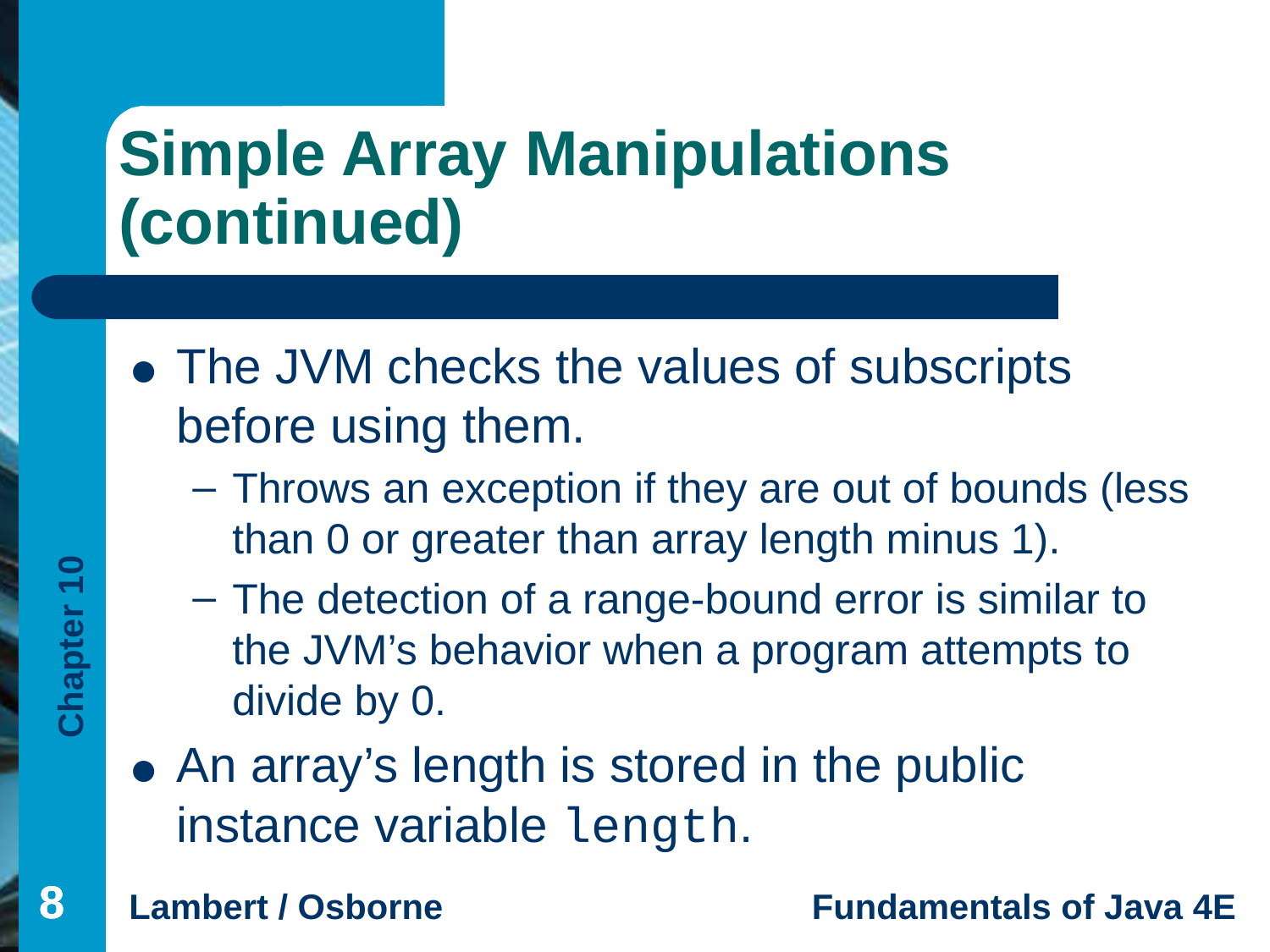

# Simple Array Manipulations (continued)
The JVM checks the values of subscripts before using them.
Throws an exception if they are out of bounds (less than 0 or greater than array length minus 1).
The detection of a range-bound error is similar to the JVM’s behavior when a program attempts to divide by 0.
An array’s length is stored in the public instance variable length.
8
8
8